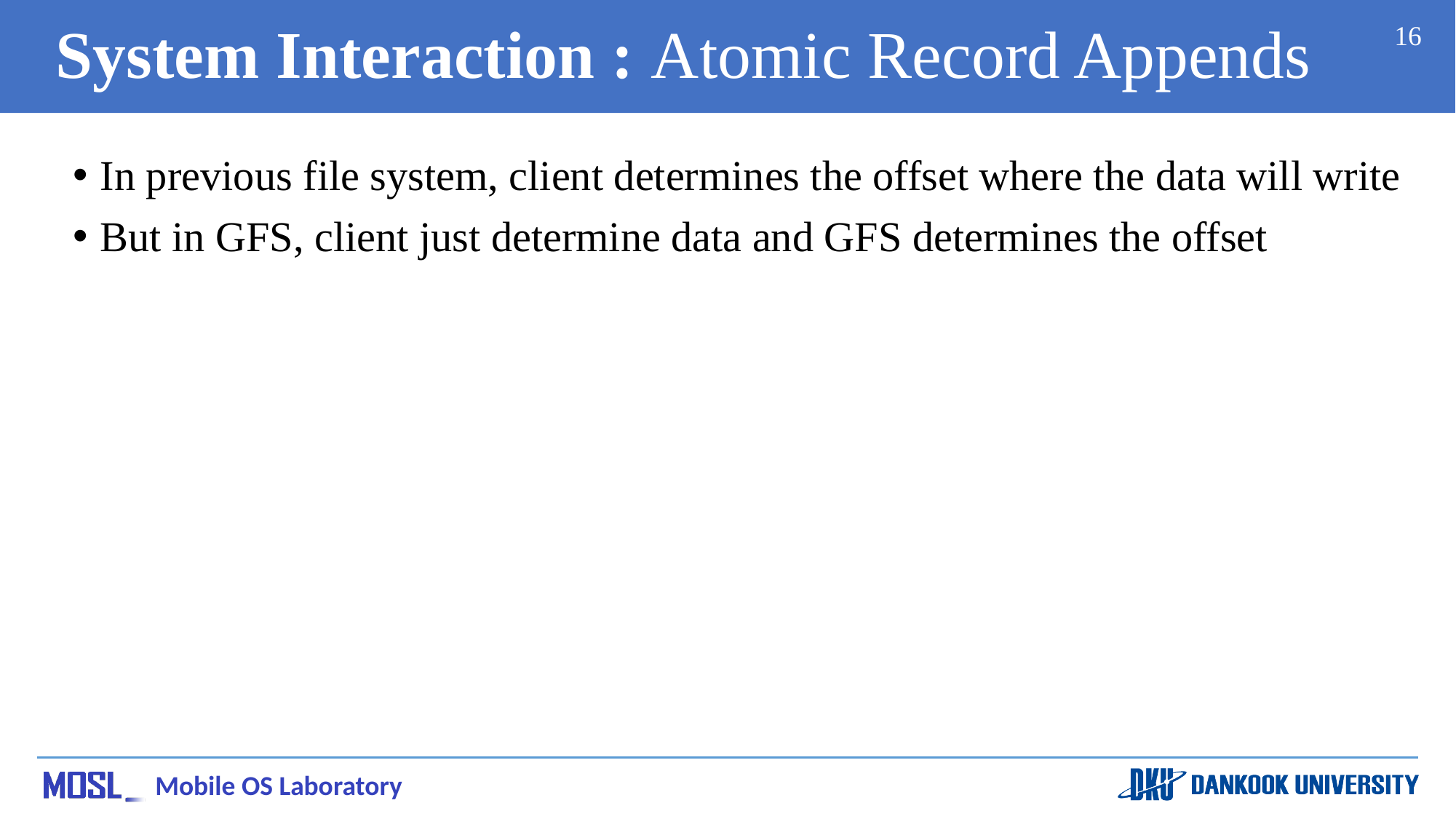

# System Interaction : Atomic Record Appends
16
In previous file system, client determines the offset where the data will write
But in GFS, client just determine data and GFS determines the offset